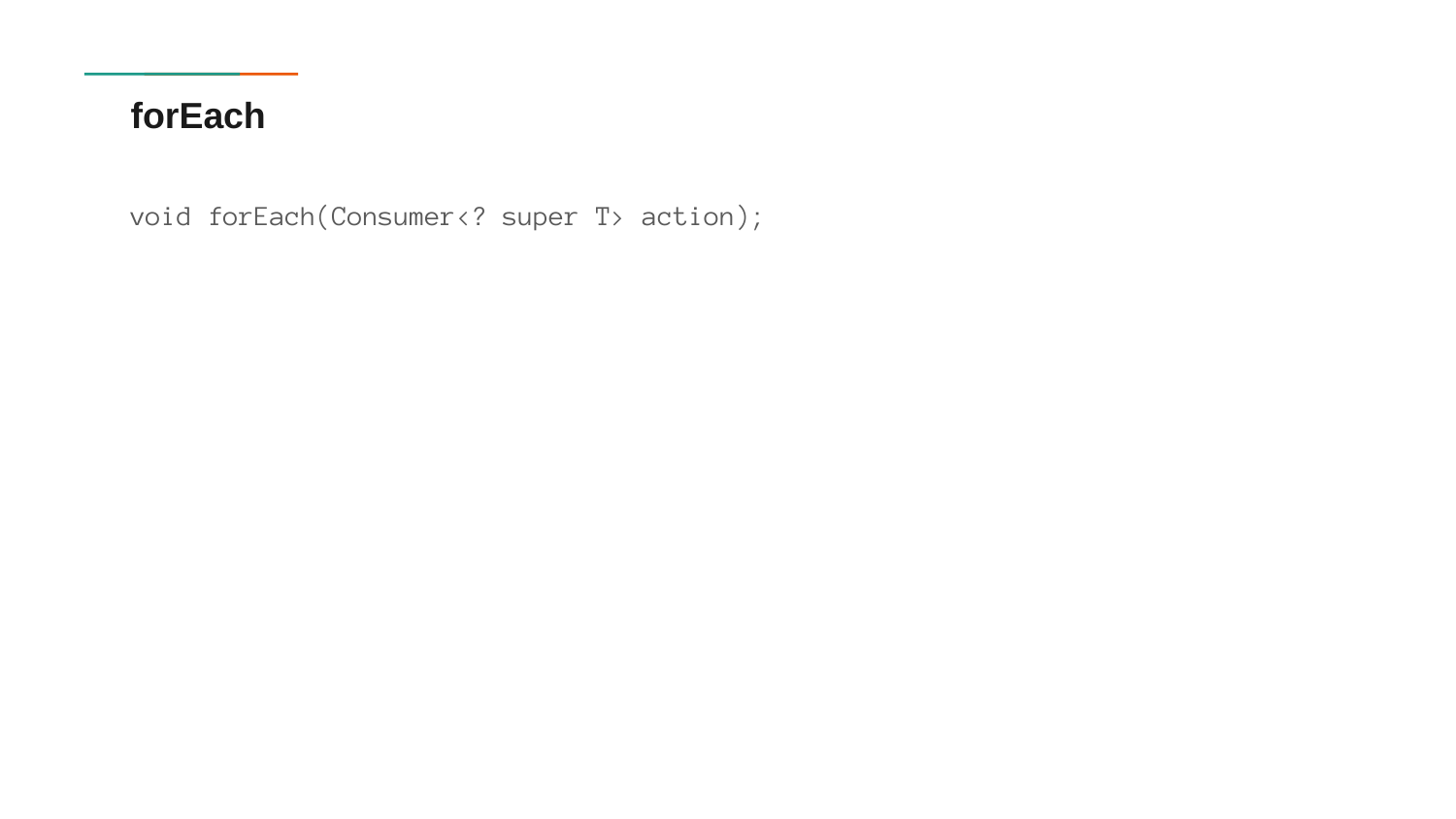

# forEach
void forEach(Consumer<? super T> action);